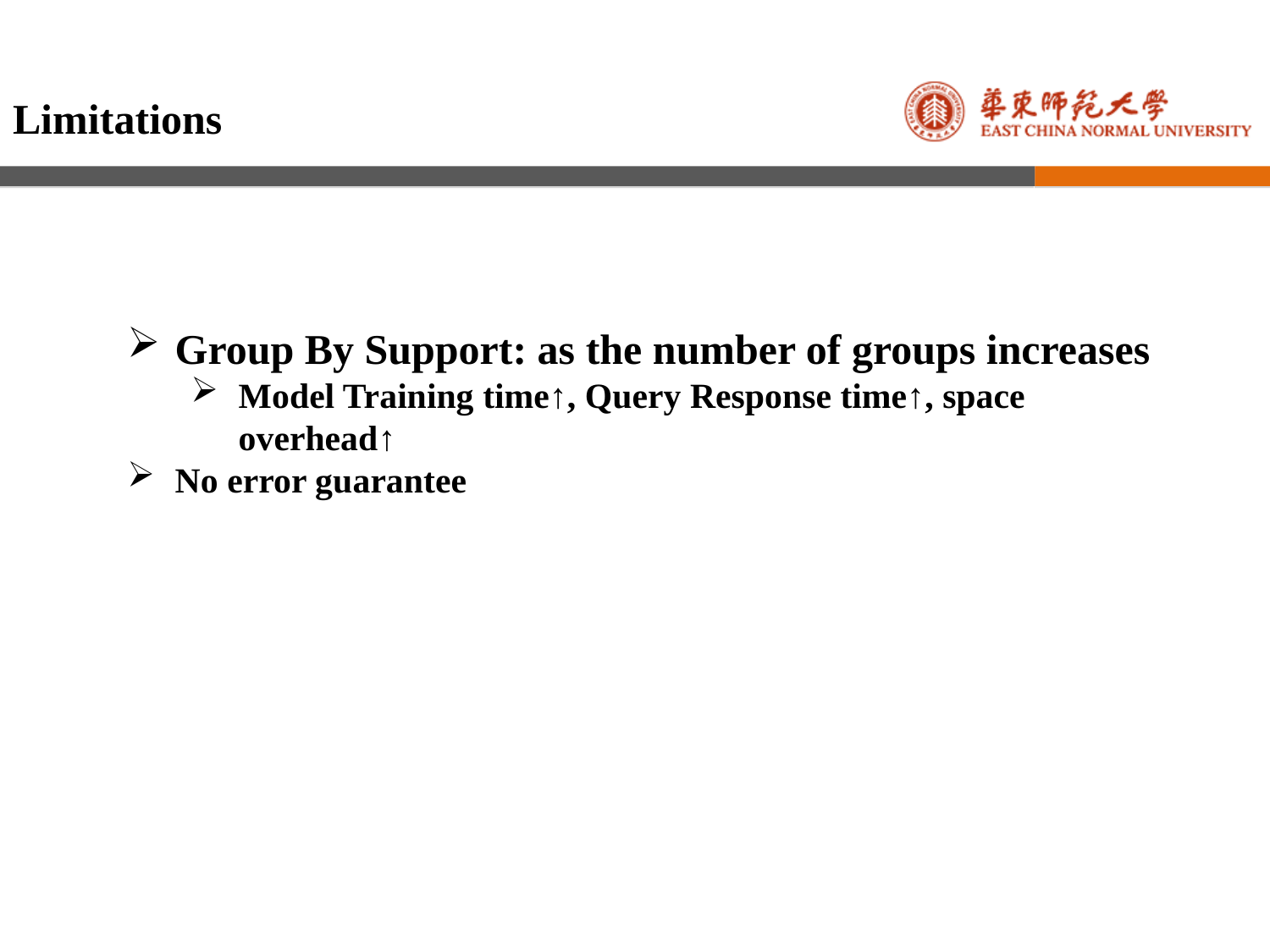

Limitations
Group By Support: as the number of groups increases
Model Training time↑, Query Response time↑, space overhead↑
No error guarantee